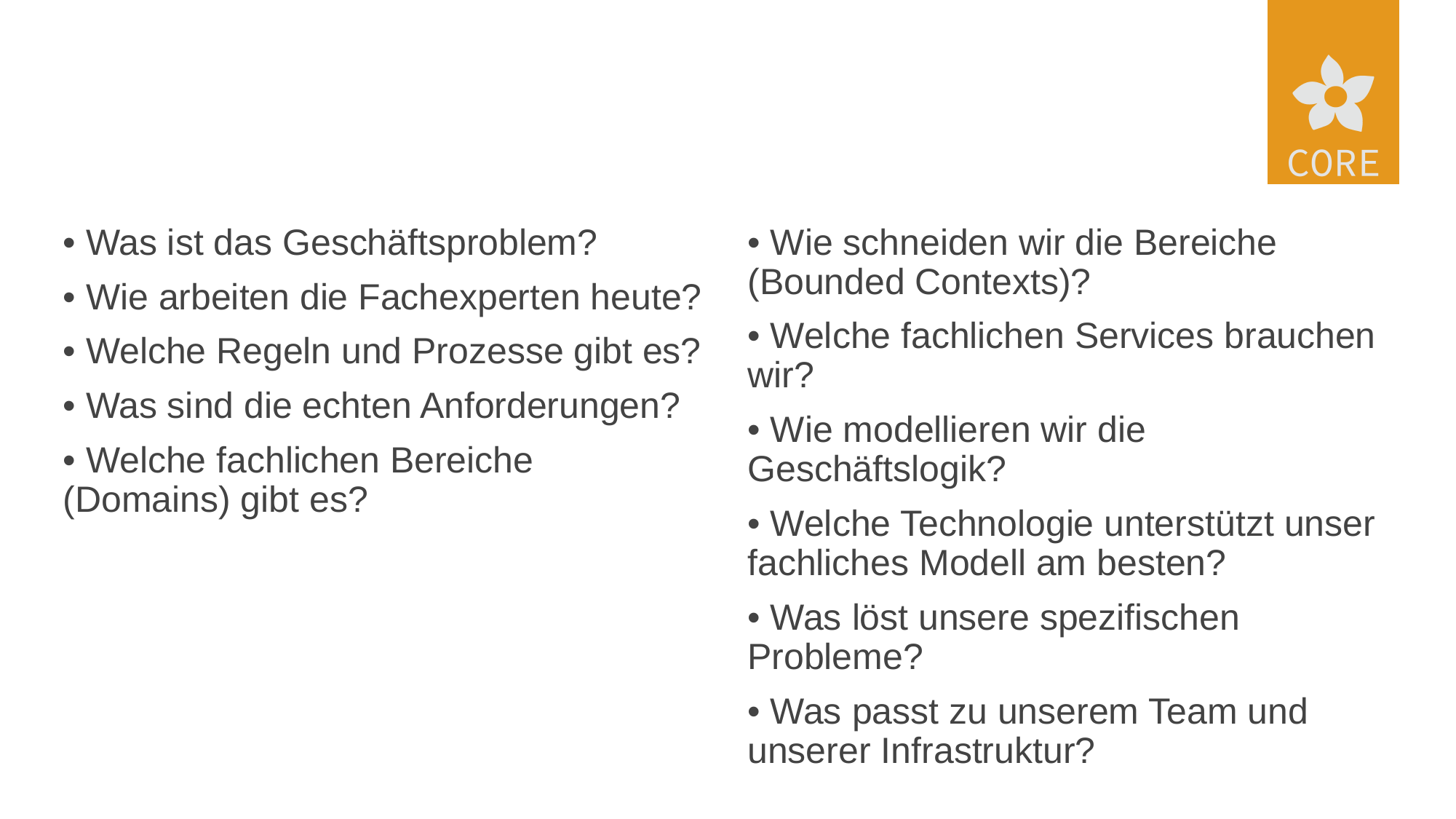

#
• Wie schneiden wir die Bereiche (Bounded Contexts)?
• Welche fachlichen Services brauchen wir?
• Wie modellieren wir die Geschäftslogik?
• Welche Technologie unterstützt unser fachliches Modell am besten?
• Was löst unsere spezifischen Probleme?
• Was passt zu unserem Team und unserer Infrastruktur?
• Was ist das Geschäftsproblem?
• Wie arbeiten die Fachexperten heute?
• Welche Regeln und Prozesse gibt es?
• Was sind die echten Anforderungen?
• Welche fachlichen Bereiche (Domains) gibt es?